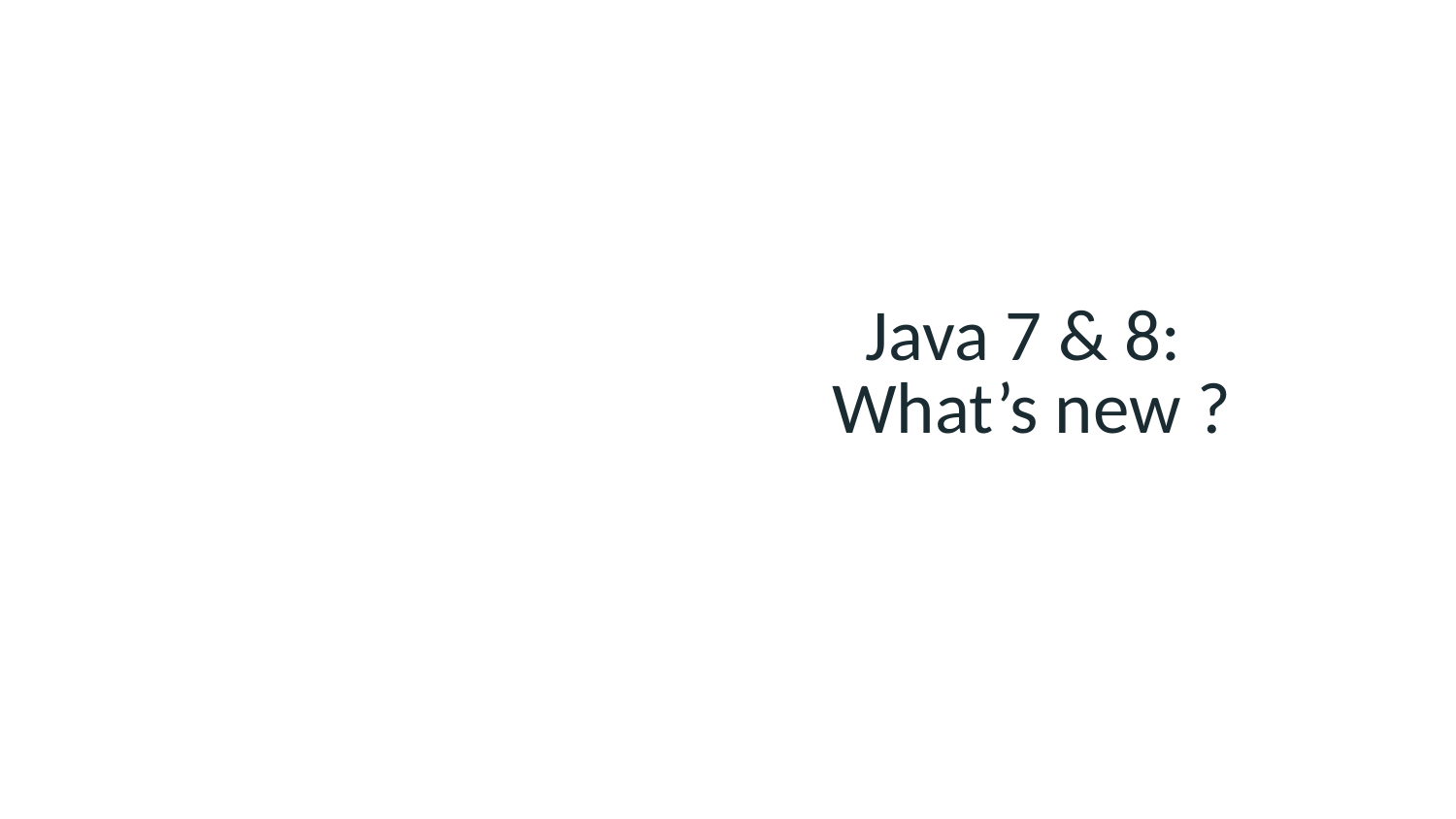

Java 7 & 8:
What’s new ?